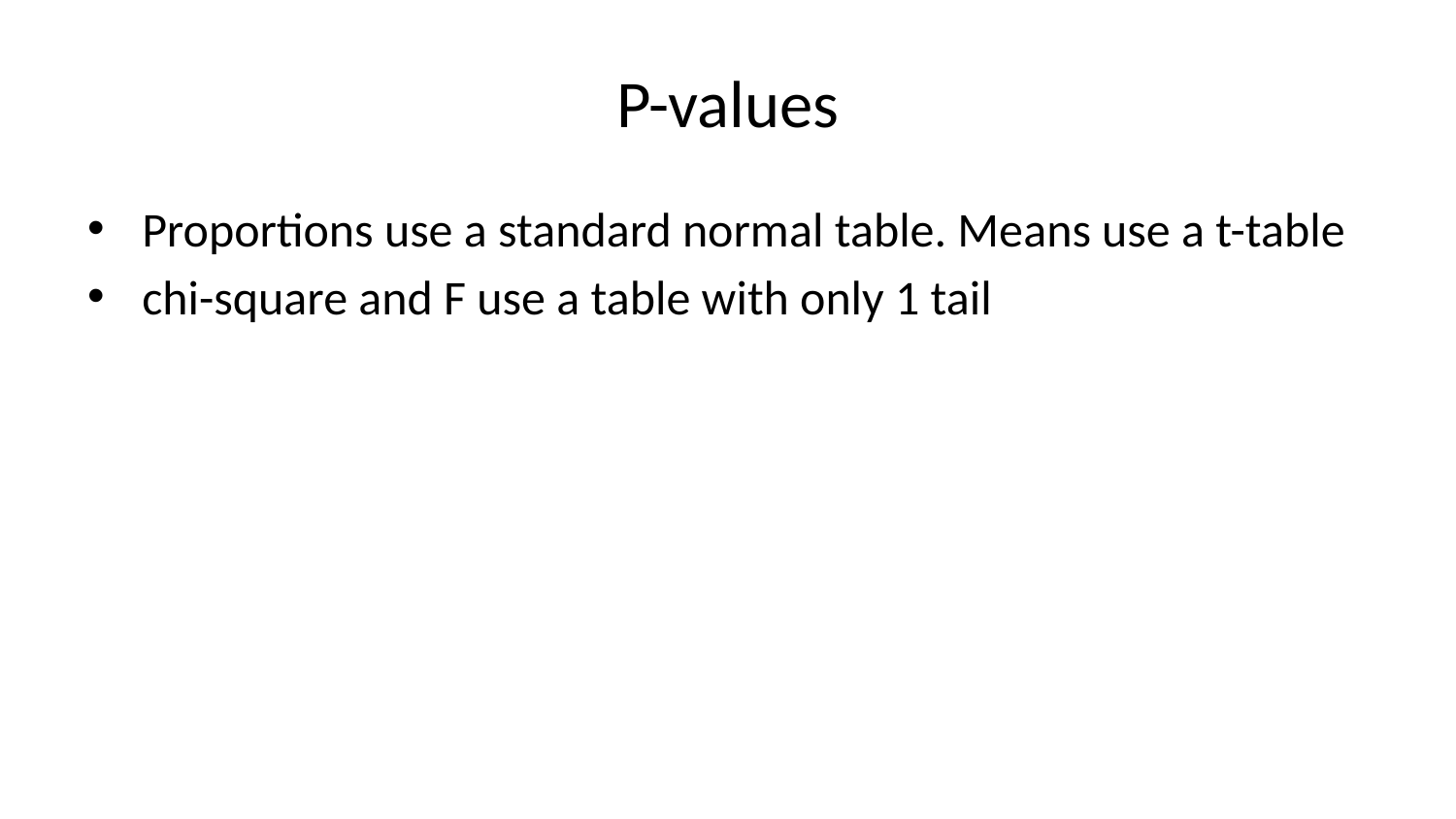

# P-values
Proportions use a standard normal table. Means use a t-table
chi-square and F use a table with only 1 tail